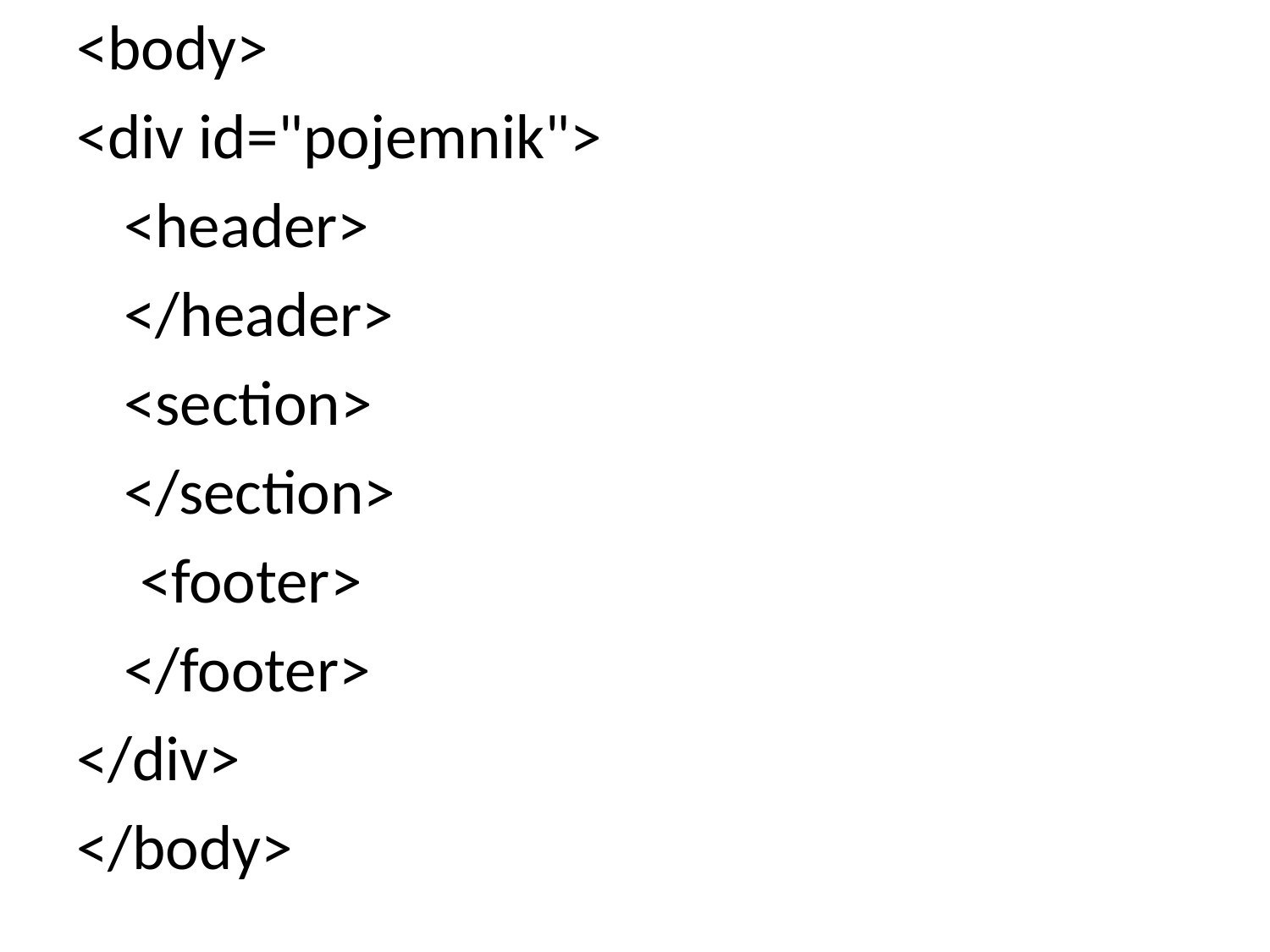

<body>
<div id="pojemnik">
	<header>
	</header>
	<section>
	</section>
<footer>
	</footer>
</div>
</body>